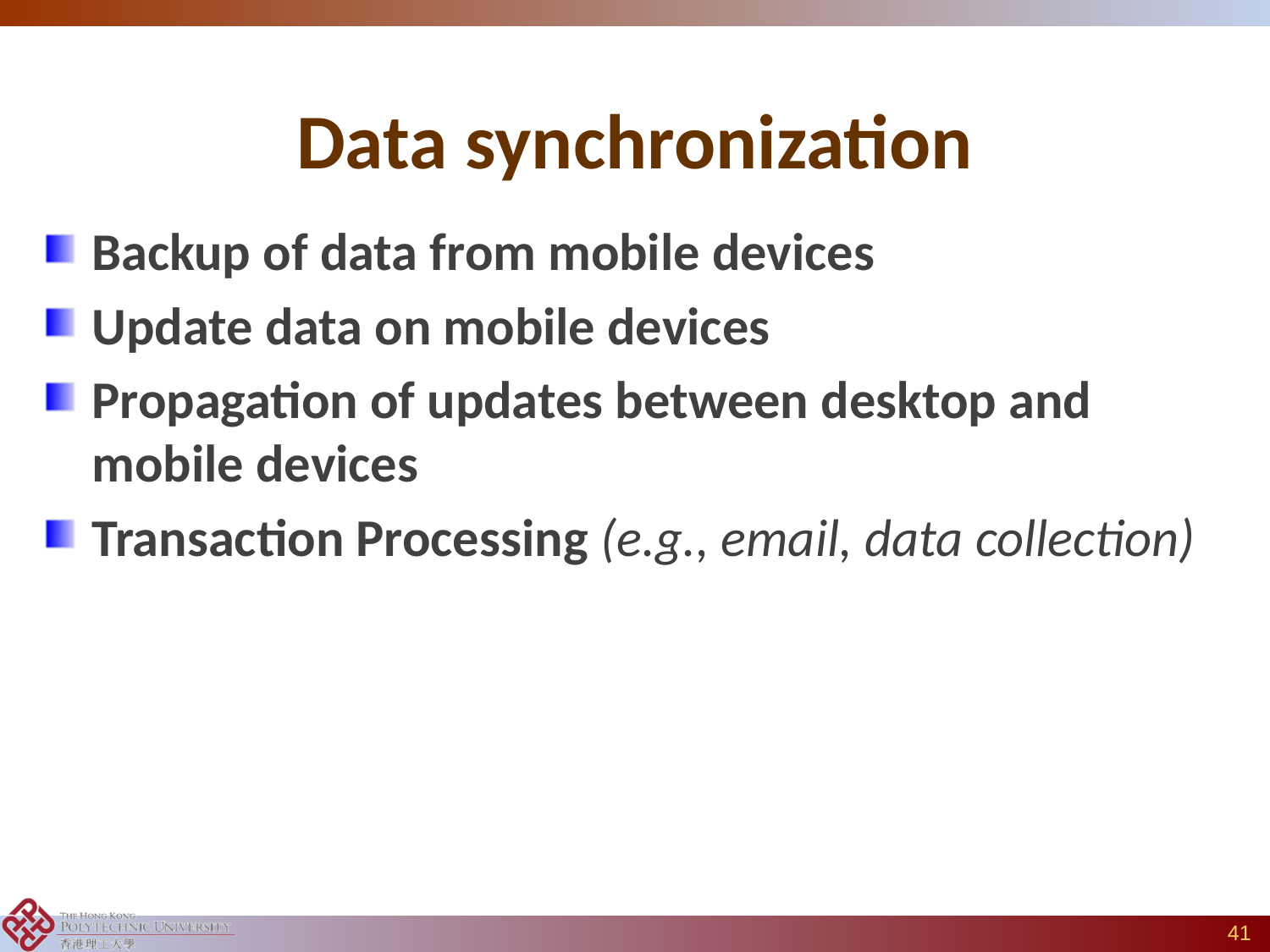

# Data synchronization
Backup of data from mobile devices
Update data on mobile devices
Propagation of updates between desktop and mobile devices
Transaction Processing (e.g., email, data collection)